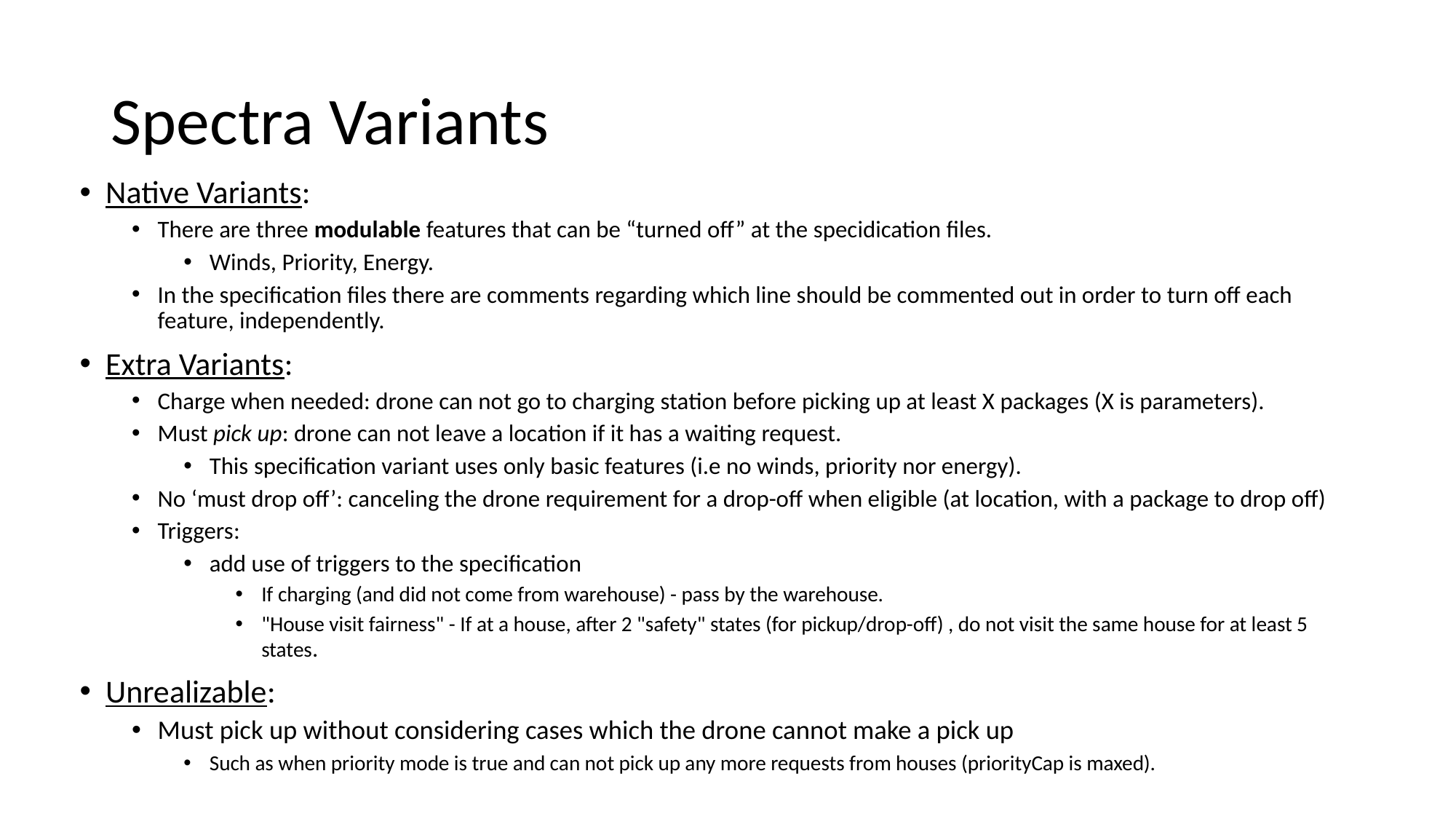

# Spectra Variants
Native Variants:
There are three modulable features that can be “turned off” at the specidication files.
Winds, Priority, Energy.
In the specification files there are comments regarding which line should be commented out in order to turn off each feature, independently.
Extra Variants:
Charge when needed: drone can not go to charging station before picking up at least X packages (X is parameters).
Must pick up: drone can not leave a location if it has a waiting request.
This specification variant uses only basic features (i.e no winds, priority nor energy).
No ‘must drop off’: canceling the drone requirement for a drop-off when eligible (at location, with a package to drop off)
Triggers:
add use of triggers to the specification
If charging (and did not come from warehouse) - pass by the warehouse.
"House visit fairness" - If at a house, after 2 "safety" states (for pickup/drop-off) , do not visit the same house for at least 5 states.
Unrealizable:
Must pick up without considering cases which the drone cannot make a pick up
Such as when priority mode is true and can not pick up any more requests from houses (priorityCap is maxed).